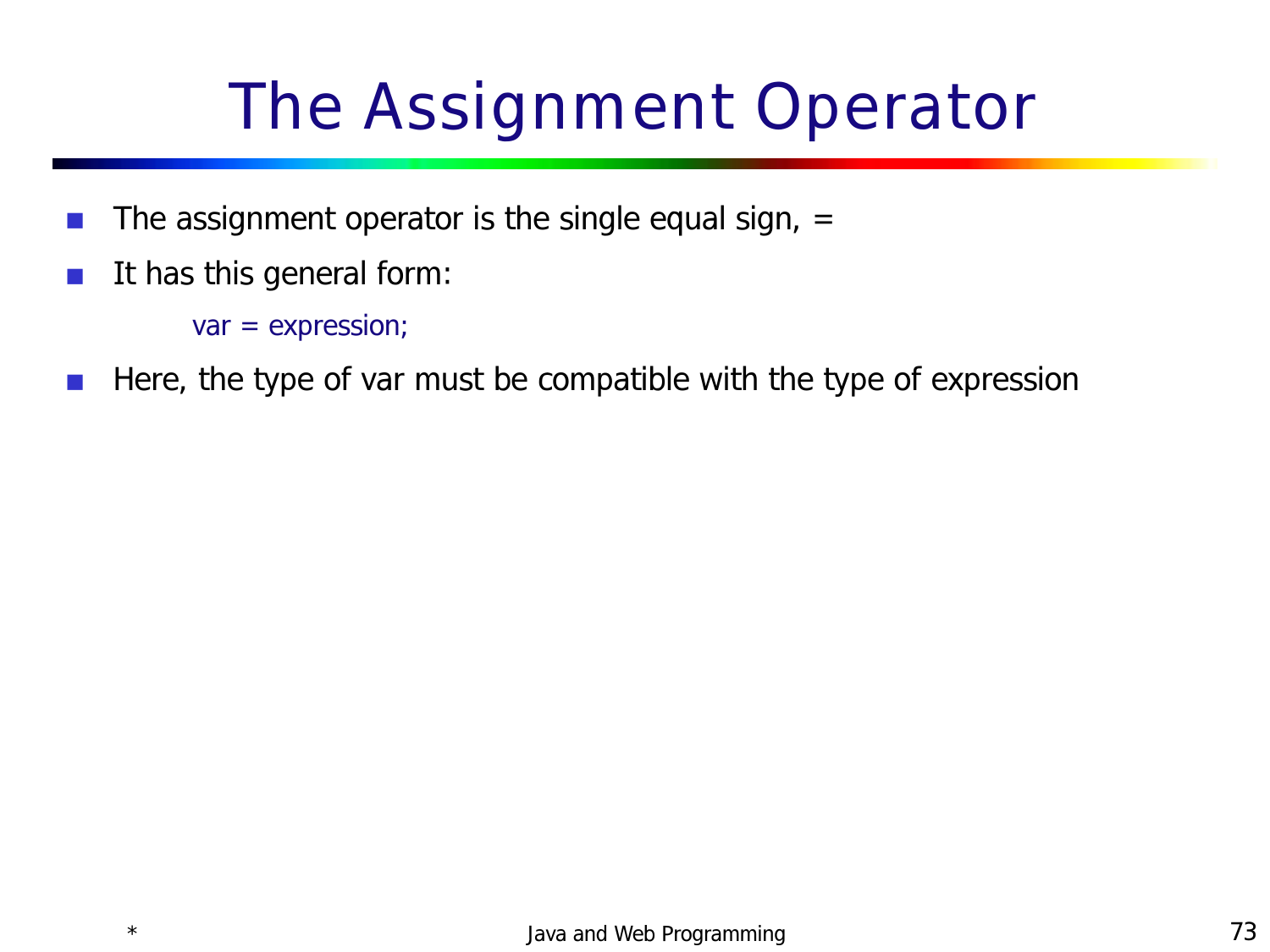

# The Assignment Operator
The assignment operator is the single equal sign, =
It has this general form:
var = expression;
Here, the type of var must be compatible with the type of expression
*
73
Java and Web Programming